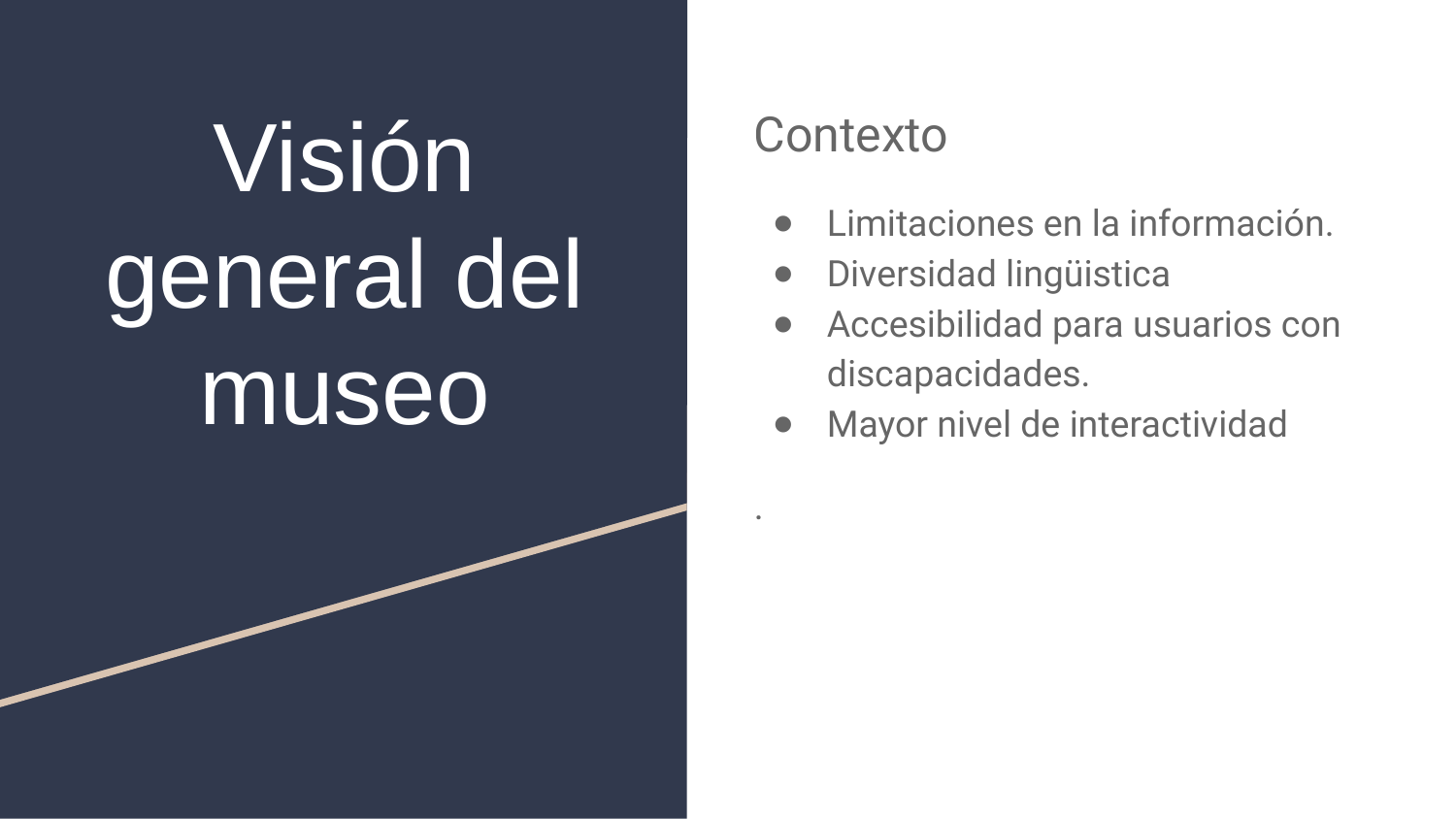

# Visión general del museo
Contexto
Limitaciones en la información.
Diversidad lingüistica
Accesibilidad para usuarios con discapacidades.
Mayor nivel de interactividad
.